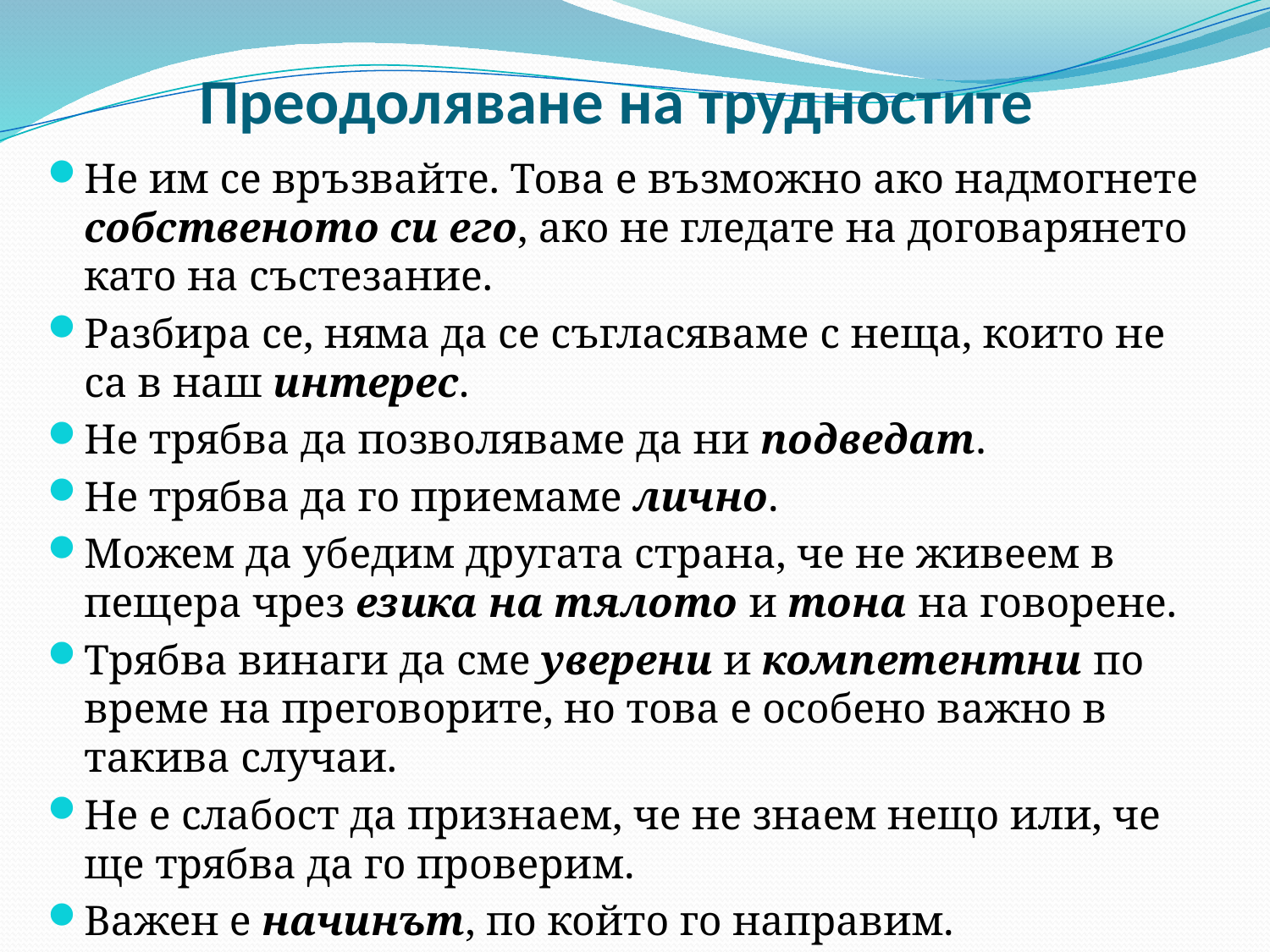

# Преодоляване на трудностите
Не им се връзвайте. Това е възможно ако надмогнете собственото си его, ако не гледате на договарянето като на състезание.
Разбира се, няма да се съгласяваме с неща, които не са в наш интерес.
Не трябва да позволяваме да ни подведат.
Не трябва да го приемаме лично.
Можем да убедим другата страна, че не живеем в пещера чрез езика на тялото и тона на говорене.
Трябва винаги да сме уверени и компетентни по време на преговорите, но това е особено важно в такива случаи.
Не е слабост да признаем, че не знаем нещо или, че ще трябва да го проверим.
Важен е начинът, по който го направим.